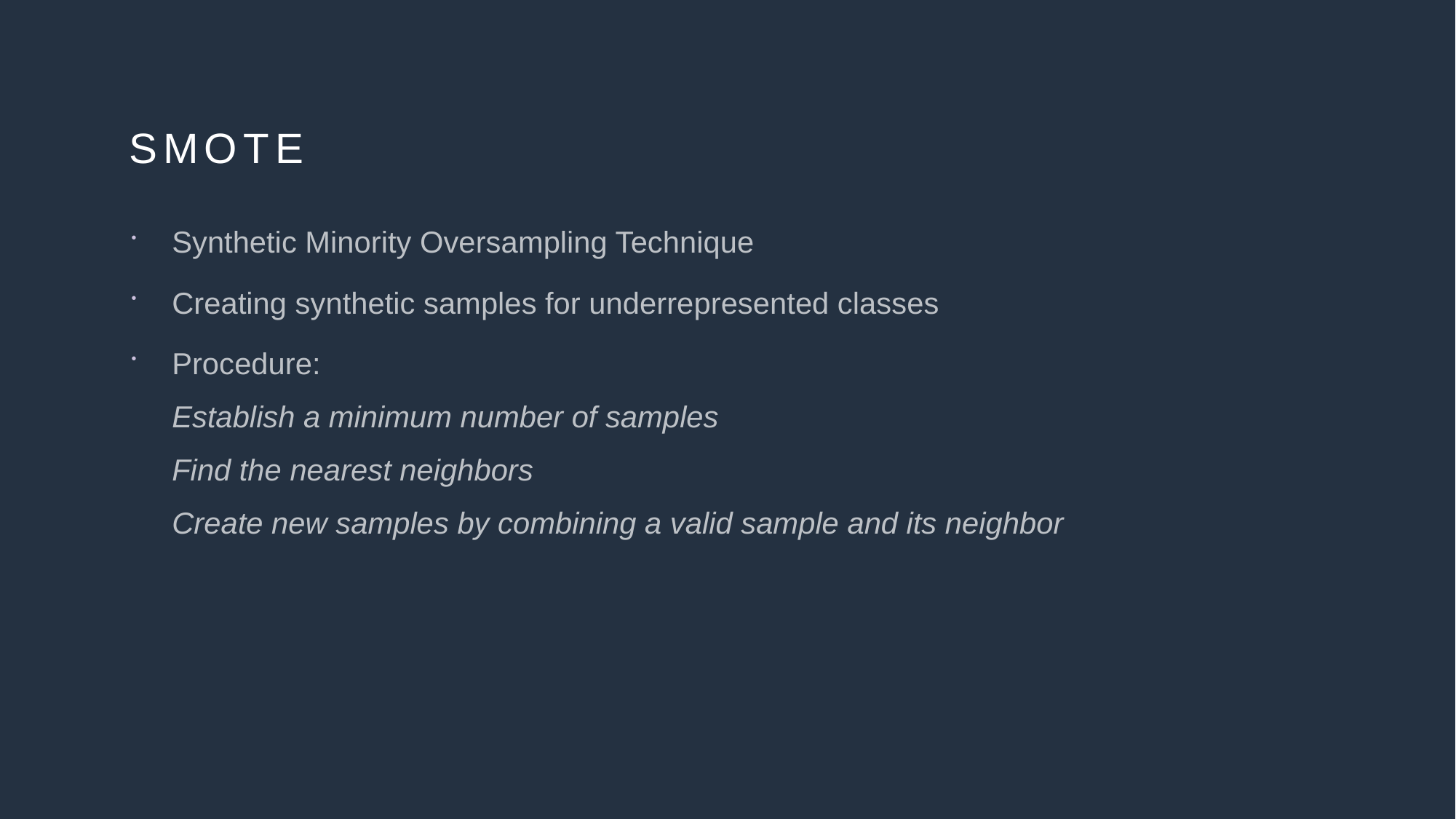

# Smote
Synthetic Minority Oversampling Technique
Creating synthetic samples for underrepresented classes
Procedure:
Establish a minimum number of samples
Find the nearest neighbors
Create new samples by combining a valid sample and its neighbor